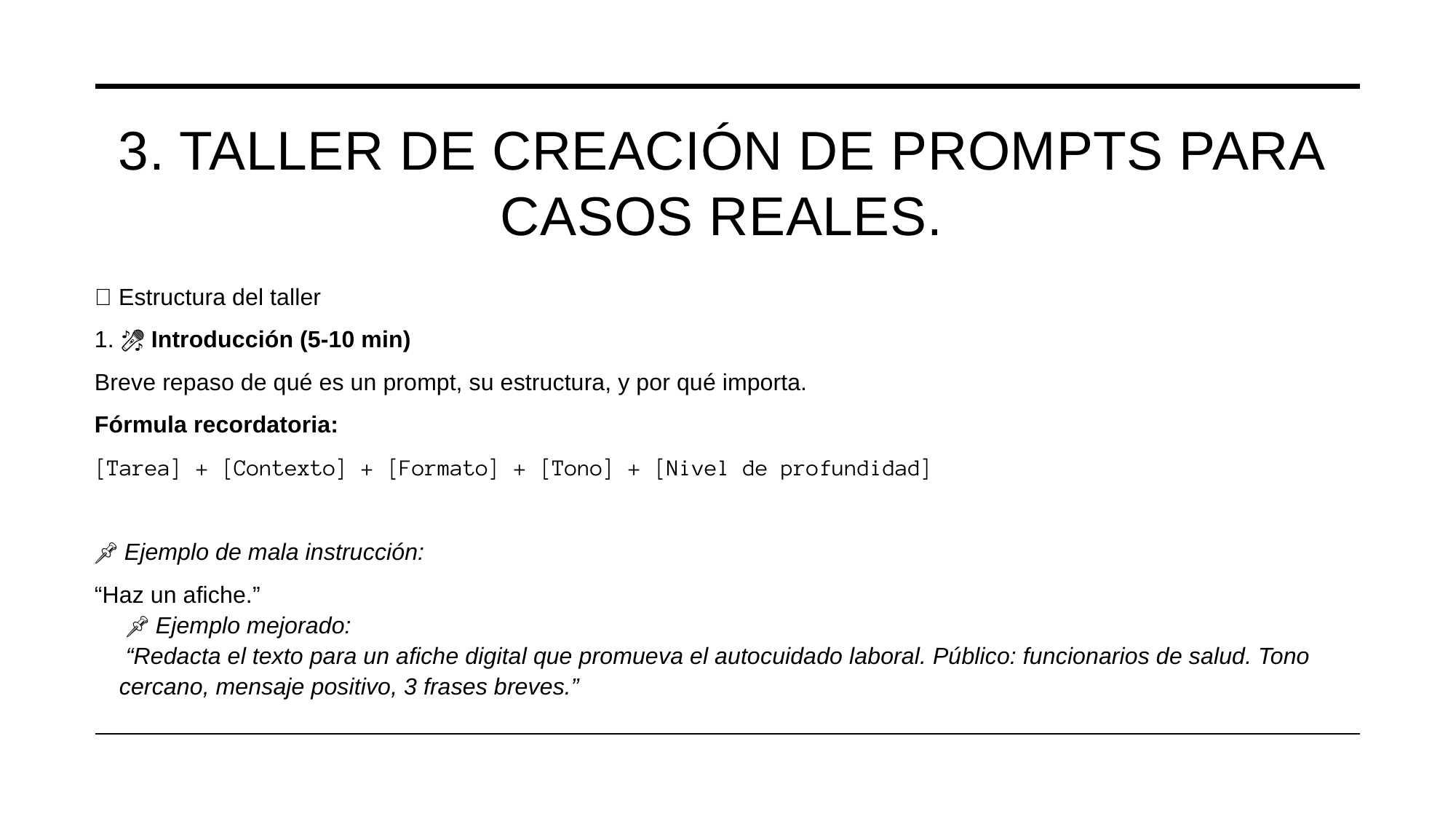

# 3. Taller de creación de prompts para casos reales.
🧩 Estructura del taller
1. 🎤 Introducción (5-10 min)
Breve repaso de qué es un prompt, su estructura, y por qué importa.
Fórmula recordatoria:
[Tarea] + [Contexto] + [Formato] + [Tono] + [Nivel de profundidad]

📌 Ejemplo de mala instrucción:
“Haz un afiche.”
 📌 Ejemplo mejorado:
 “Redacta el texto para un afiche digital que promueva el autocuidado laboral. Público: funcionarios de salud. Tono cercano, mensaje positivo, 3 frases breves.”